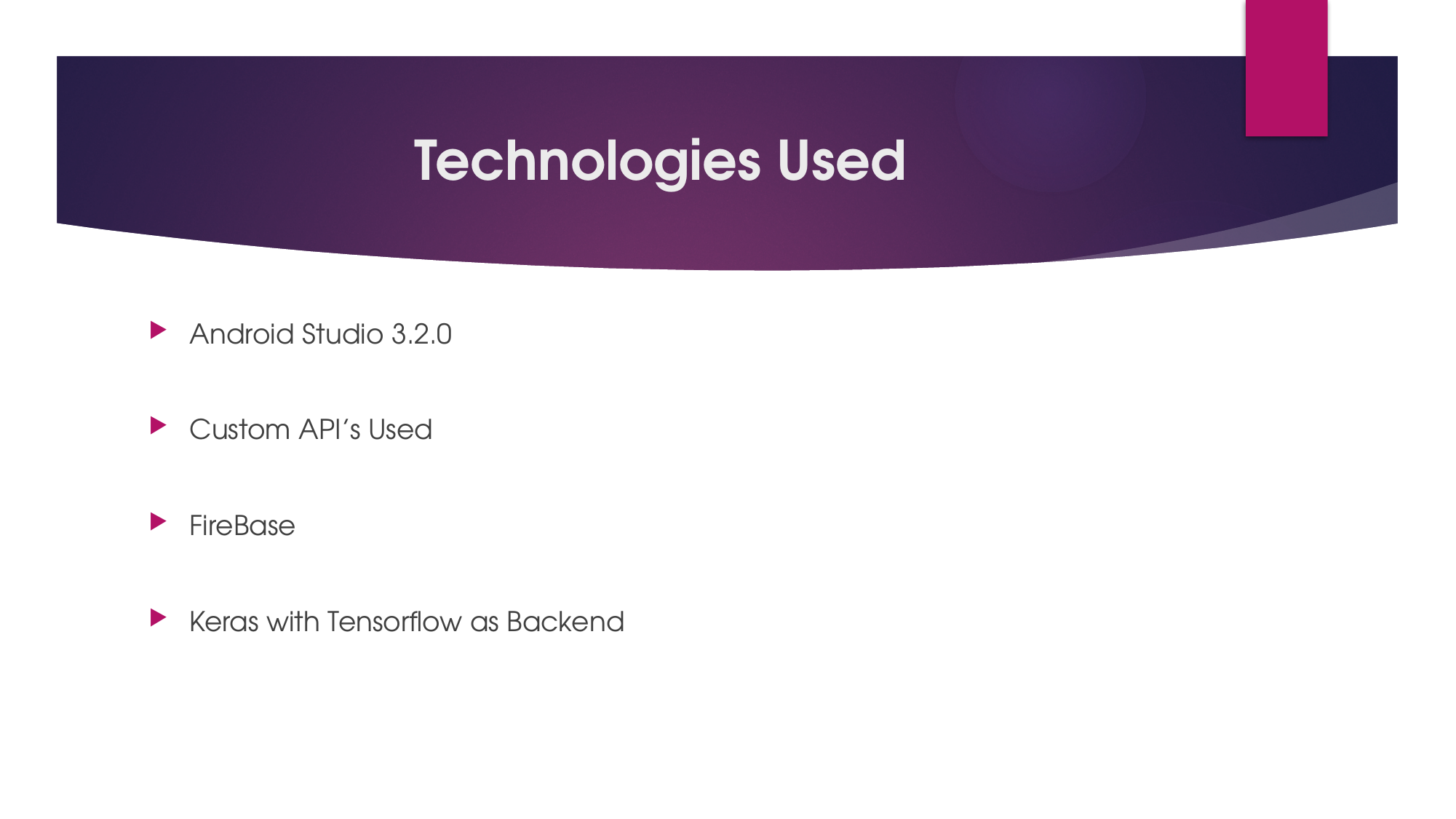

# Technologies Used
Android Studio 3.2.0

Custom API’s Used

FireBase

Keras with Tensorflow as Backend